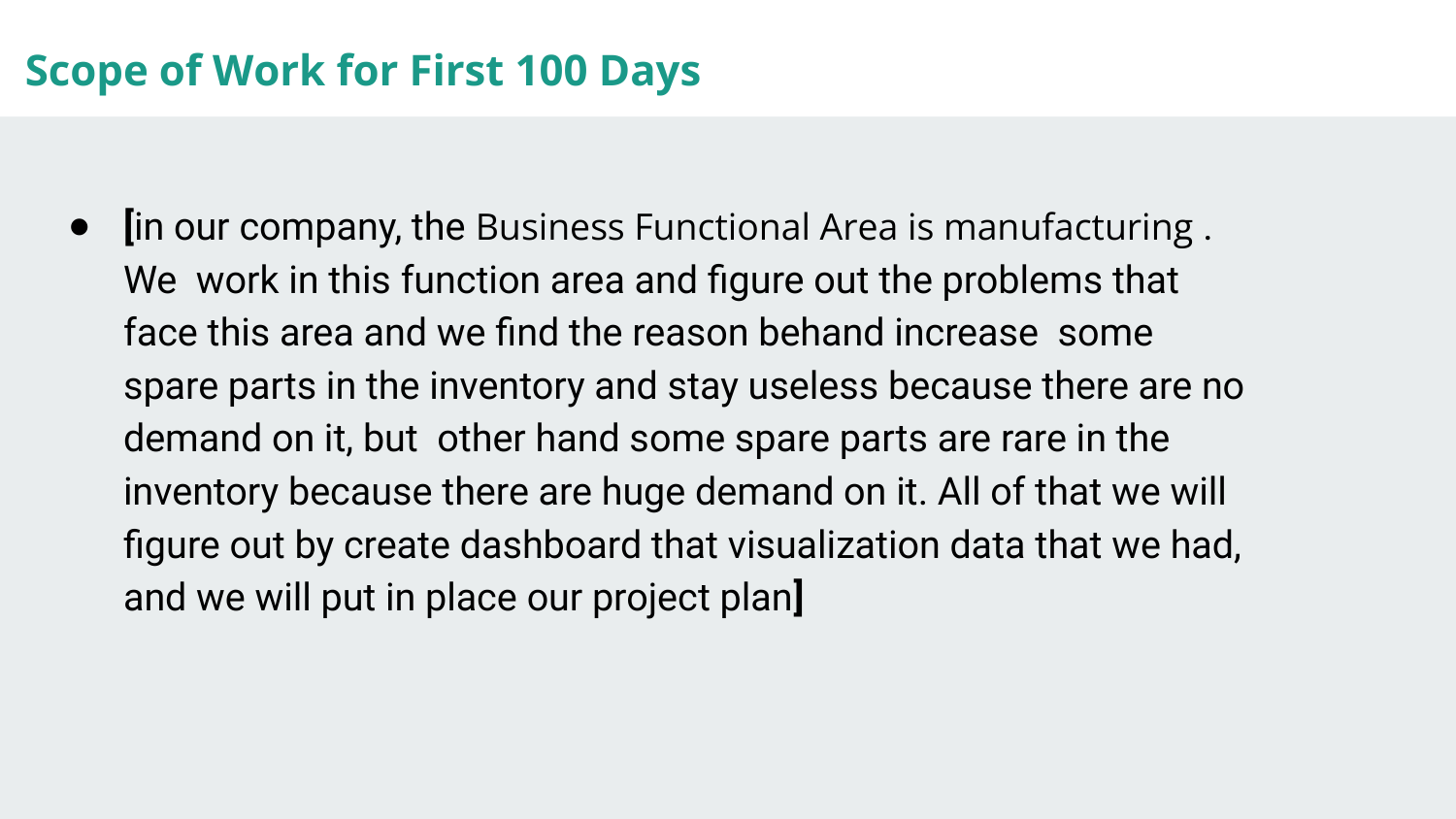

Scope of Work for First 100 Days

[in our company, the Business Functional Area is manufacturing . We  work in this function area and figure out the problems that face this area and we find the reason behand increase  some spare parts in the inventory and stay useless because there are no demand on it, but  other hand some spare parts are rare in the inventory because there are huge demand on it. All of that we will figure out by create dashboard that visualization data that we had, and we will put in place our project plan]